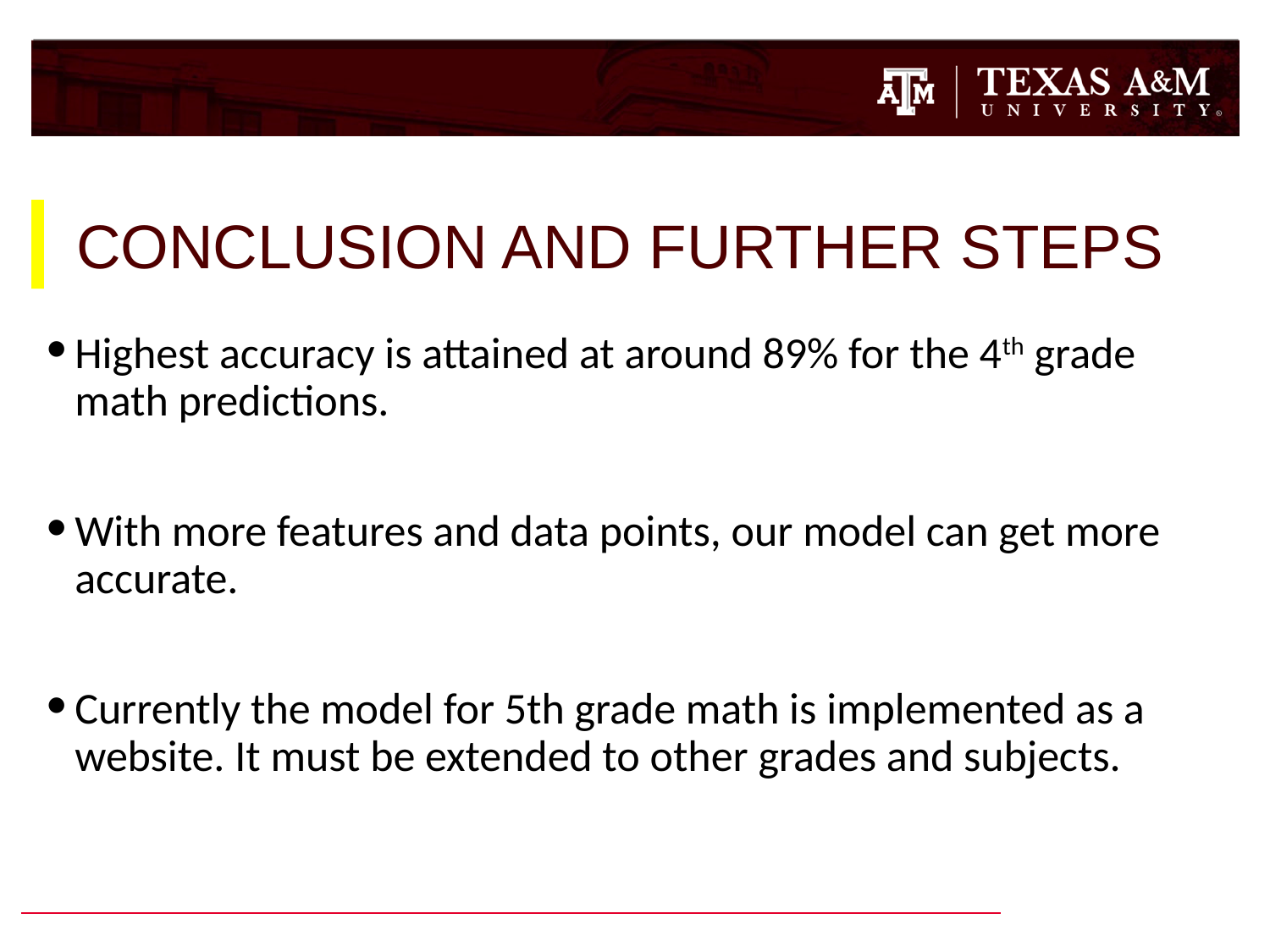

# CONCLUSION AND FURTHER STEPS
Highest accuracy is attained at around 89% for the 4th grade math predictions.

With more features and data points, our model can get more accurate.

Currently the model for 5th grade math is implemented as a website. It must be extended to other grades and subjects.